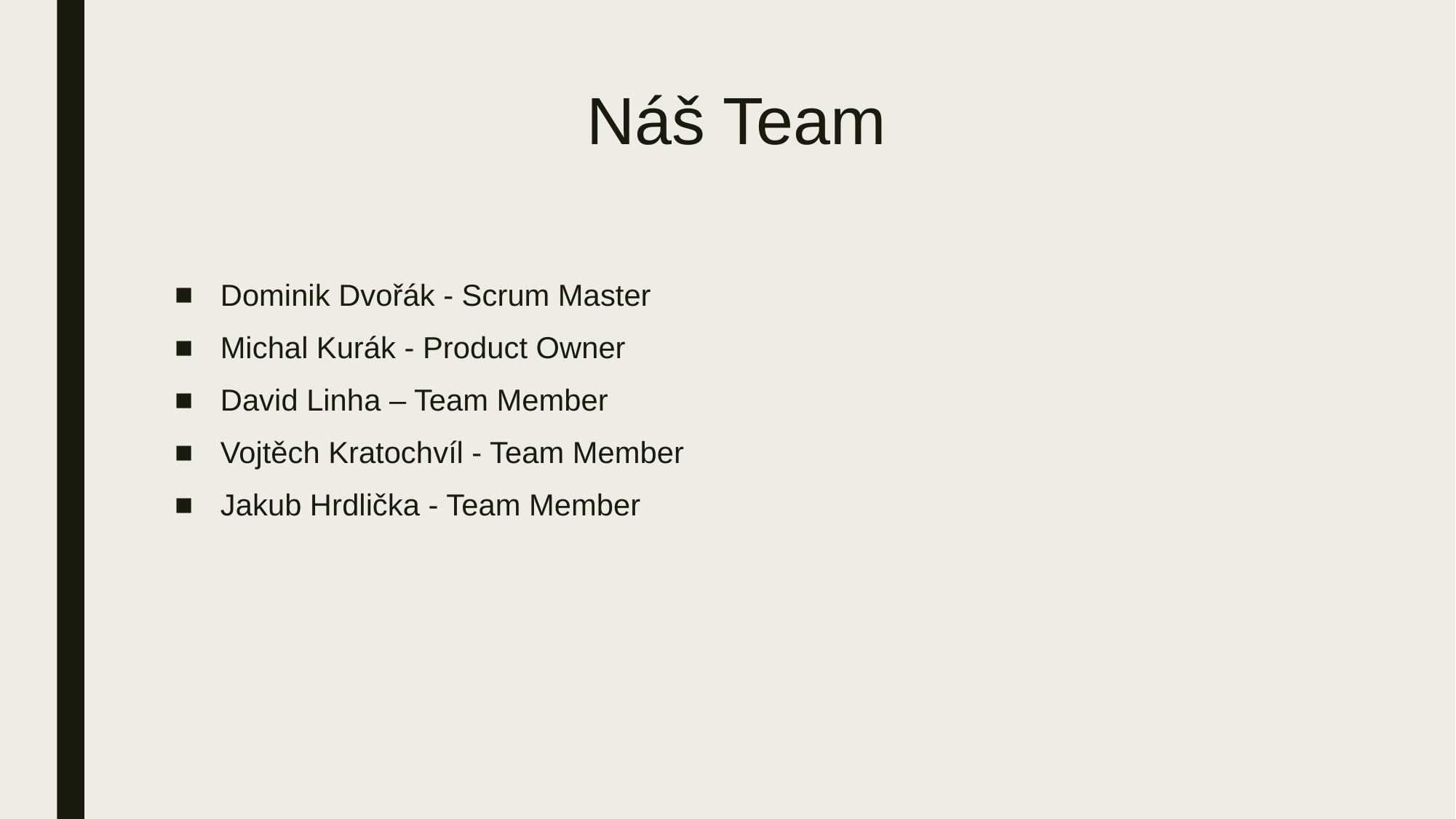

# Náš Team
Dominik Dvořák - Scrum Master
Michal Kurák - Product Owner
David Linha – Team Member
Vojtěch Kratochvíl - Team Member
Jakub Hrdlička - Team Member